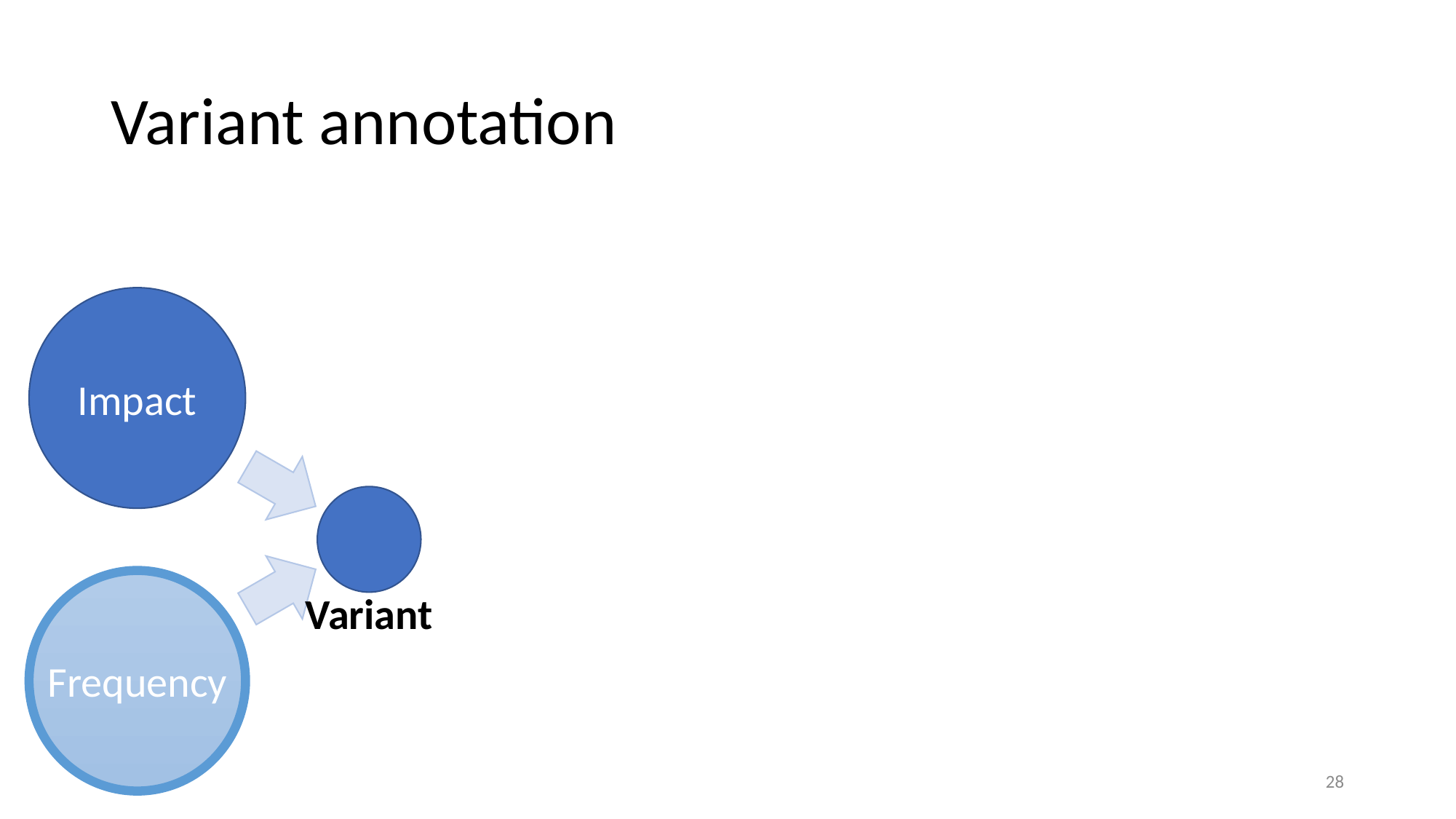

# Variant annotation
Impact

Variant
Frequency
28